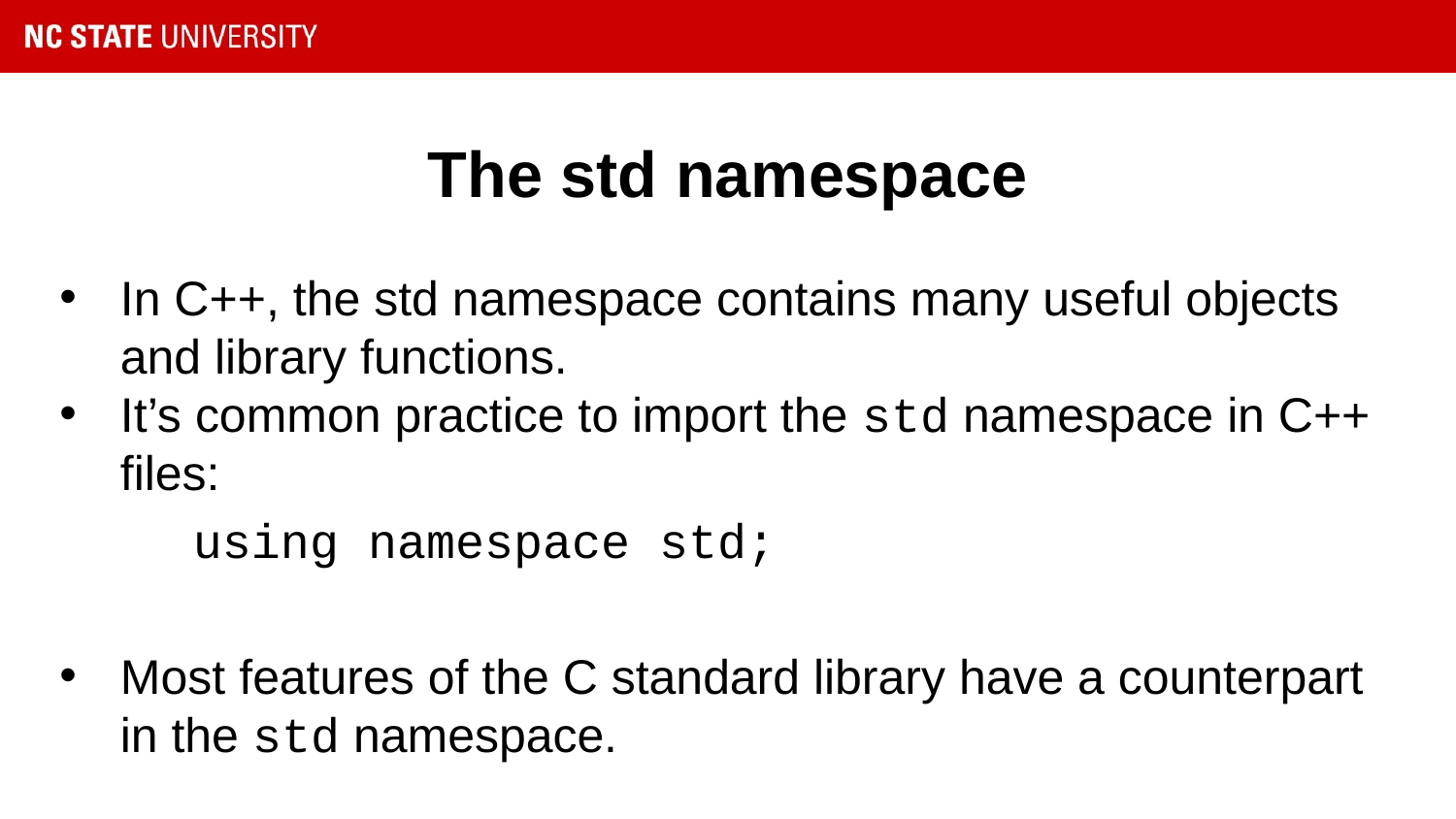

# The std namespace
In C++, the std namespace contains many useful objects and library functions.
It’s common practice to import the std namespace in C++ files:
using namespace std;

Most features of the C standard library have a counterpart in the std namespace.